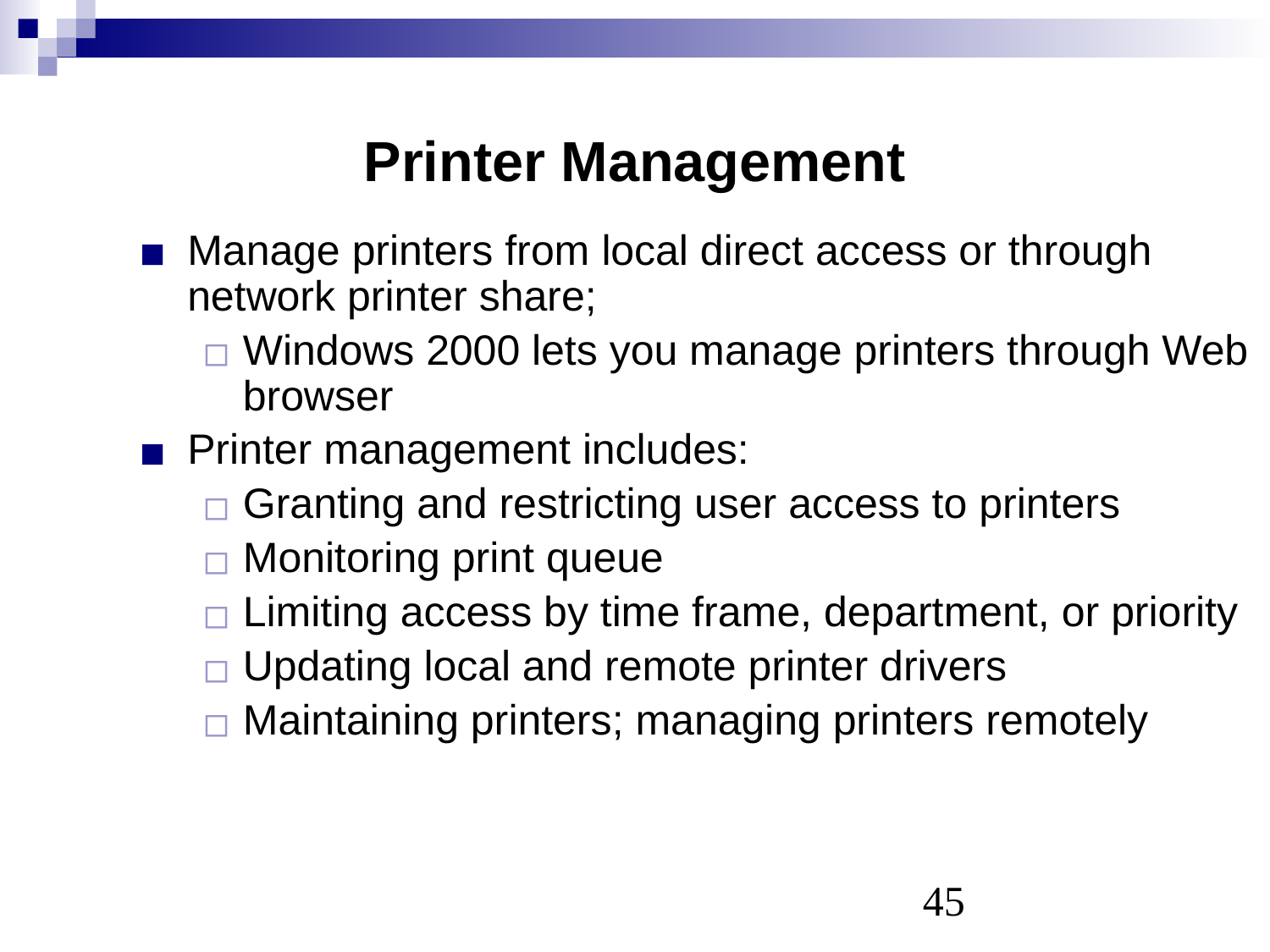

# Printer Management
Manage printers from local direct access or through network printer share;
Windows 2000 lets you manage printers through Web browser
Printer management includes:
Granting and restricting user access to printers
Monitoring print queue
Limiting access by time frame, department, or priority
Updating local and remote printer drivers
Maintaining printers; managing printers remotely
45